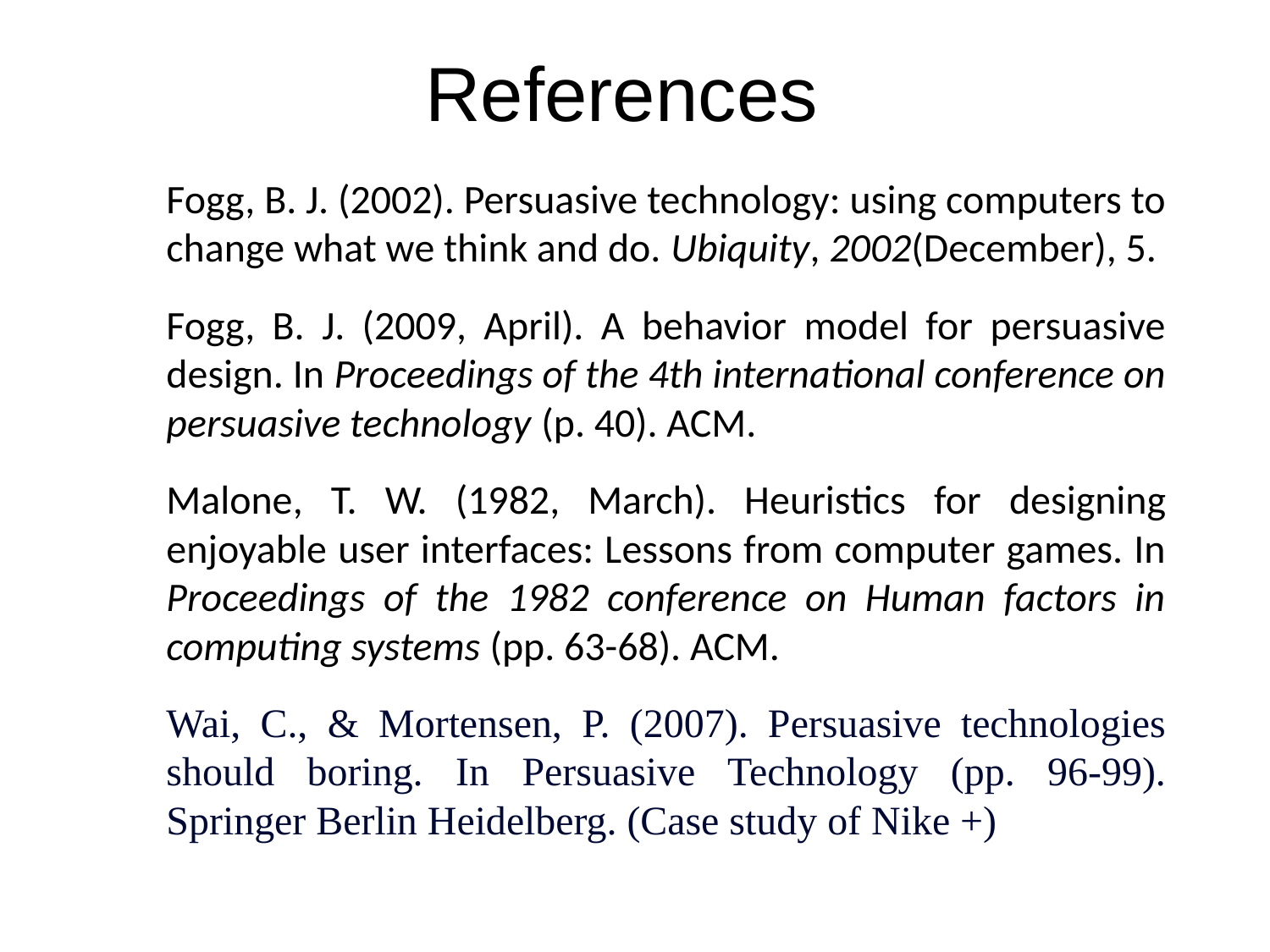

# References
Fogg, B. J. (2002). Persuasive technology: using computers to change what we think and do. Ubiquity, 2002(December), 5.
Fogg, B. J. (2009, April). A behavior model for persuasive design. In Proceedings of the 4th international conference on persuasive technology (p. 40). ACM.
Malone, T. W. (1982, March). Heuristics for designing enjoyable user interfaces: Lessons from computer games. In Proceedings of the 1982 conference on Human factors in computing systems (pp. 63-68). ACM.
Wai, C., & Mortensen, P. (2007). Persuasive technologies should boring. In Persuasive Technology (pp. 96-99). Springer Berlin Heidelberg. (Case study of Nike +)